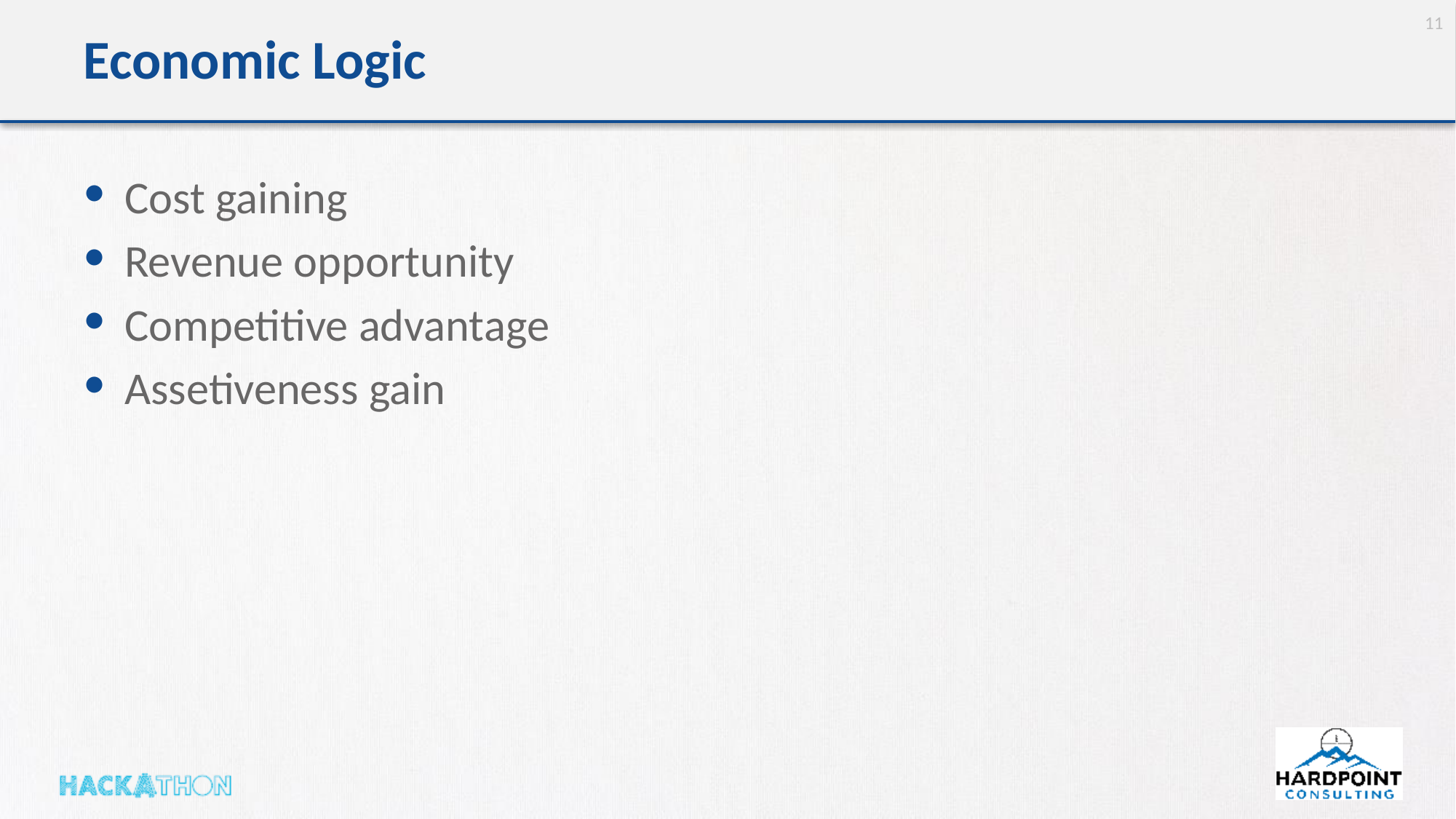

11
# Economic Logic
Cost gaining
Revenue opportunity
Competitive advantage
Assetiveness gain